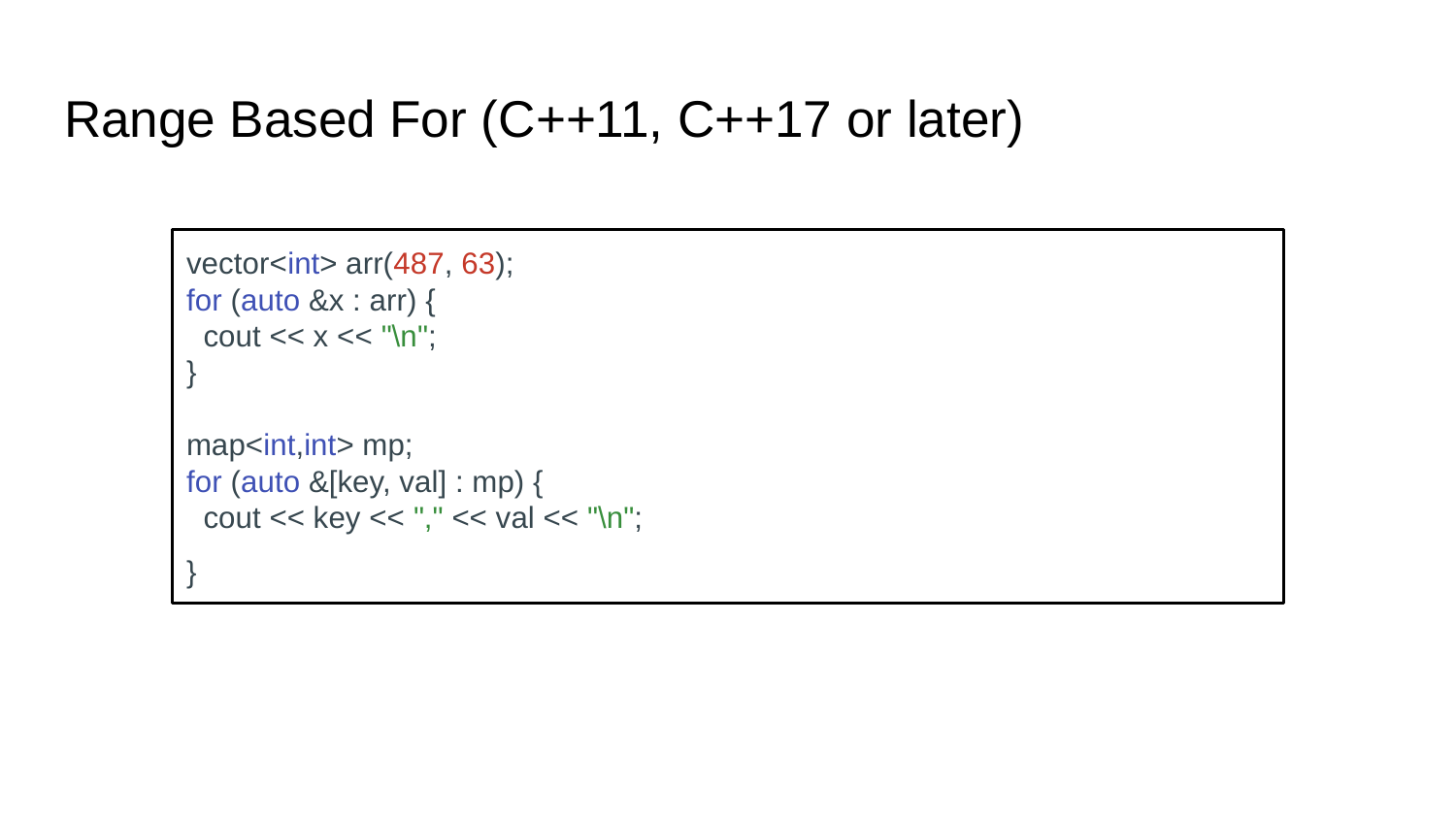

# Range Based For (C++11, C++17 or later)
vector<int> arr(487, 63);
for (auto &x : arr) {
  cout << x << "\n";
}

map<int,int> mp;
for (auto &[key, val] : mp) {
  cout << key << "," << val << "\n";
}